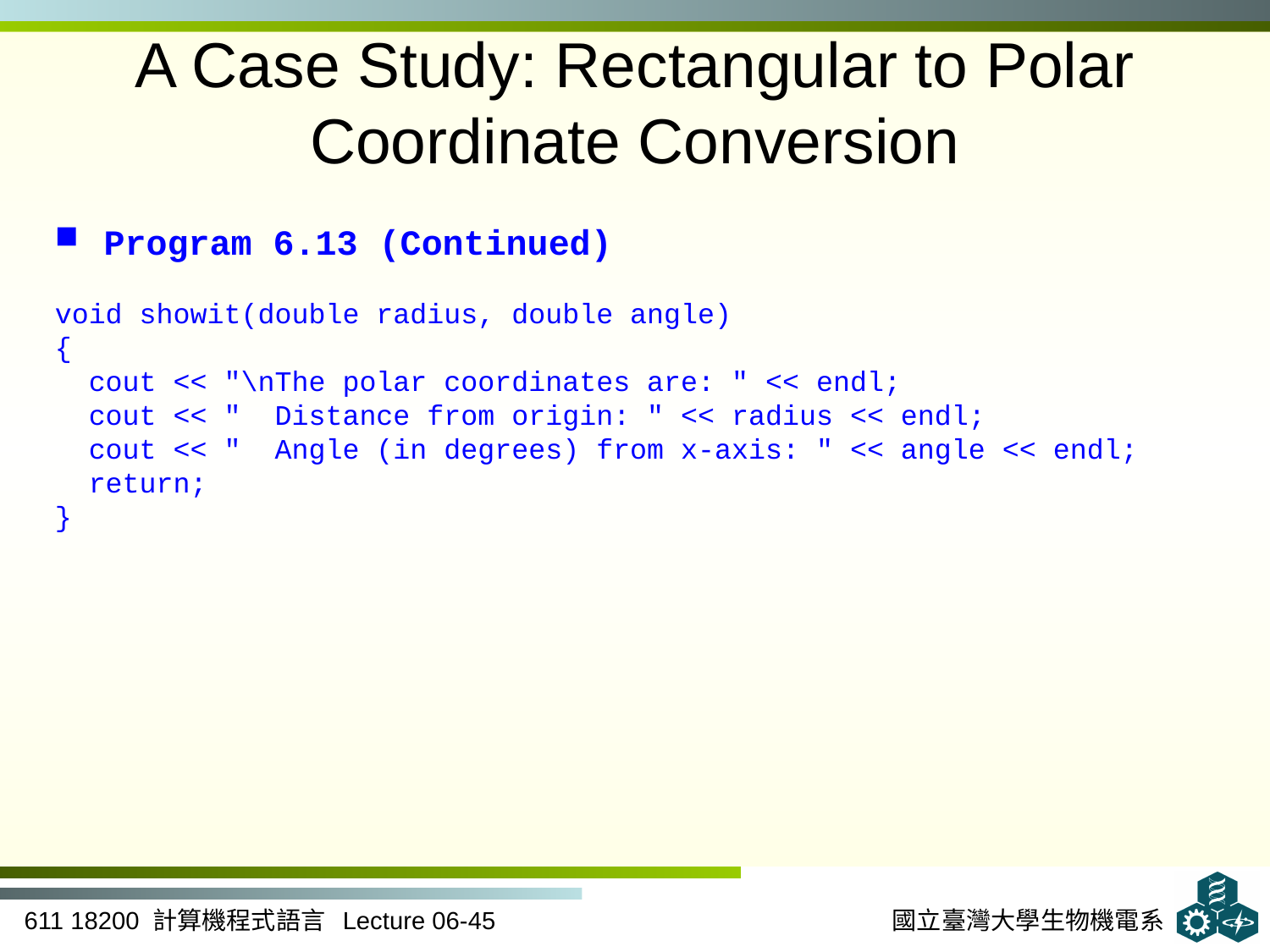

# A Case Study: Rectangular to Polar Coordinate Conversion
 Program 6.13 (Continued)

void showit(double radius, double angle)
{
  cout << "\nThe polar coordinates are: " << endl;
  cout << "  Distance from origin: " << radius << endl;
  cout << "  Angle (in degrees) from x-axis: " << angle << endl;
  return;
}